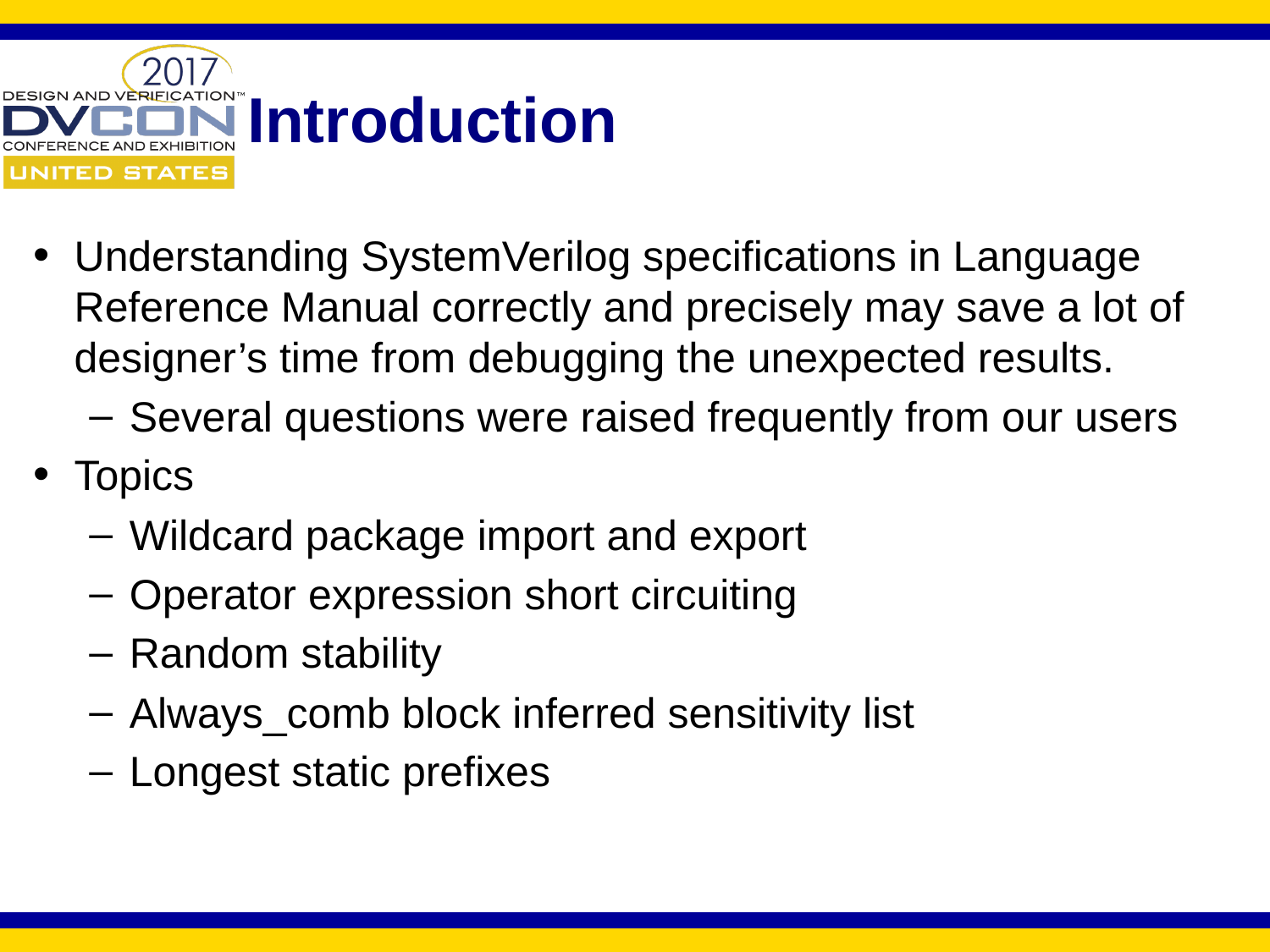

# Introduction
Understanding SystemVerilog specifications in Language Reference Manual correctly and precisely may save a lot of designer’s time from debugging the unexpected results.
Several questions were raised frequently from our users
Topics
Wildcard package import and export
Operator expression short circuiting
Random stability
Always_comb block inferred sensitivity list
Longest static prefixes